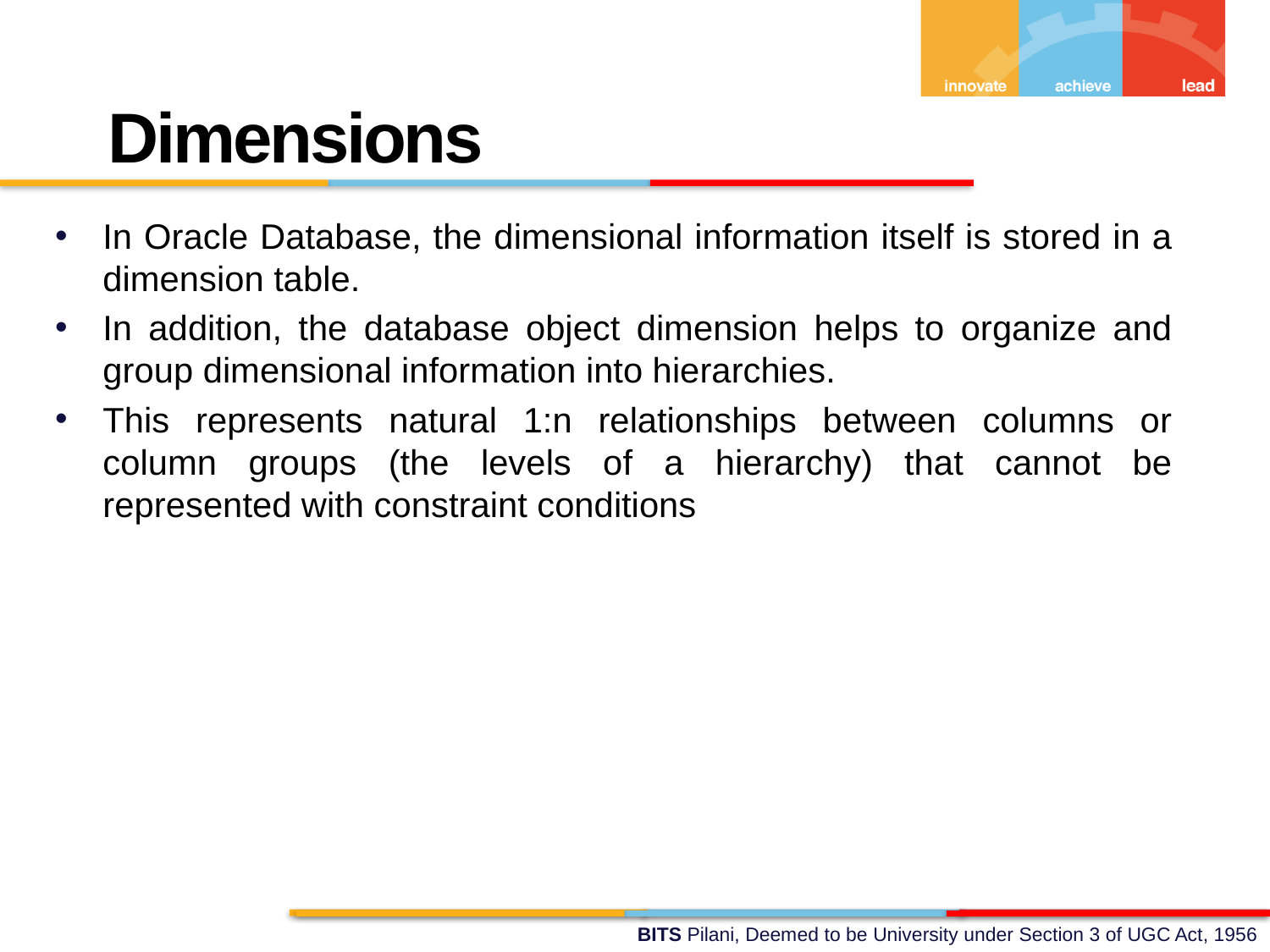

Dimensions
In Oracle Database, the dimensional information itself is stored in a dimension table.
In addition, the database object dimension helps to organize and group dimensional information into hierarchies.
This represents natural 1:n relationships between columns or column groups (the levels of a hierarchy) that cannot be represented with constraint conditions